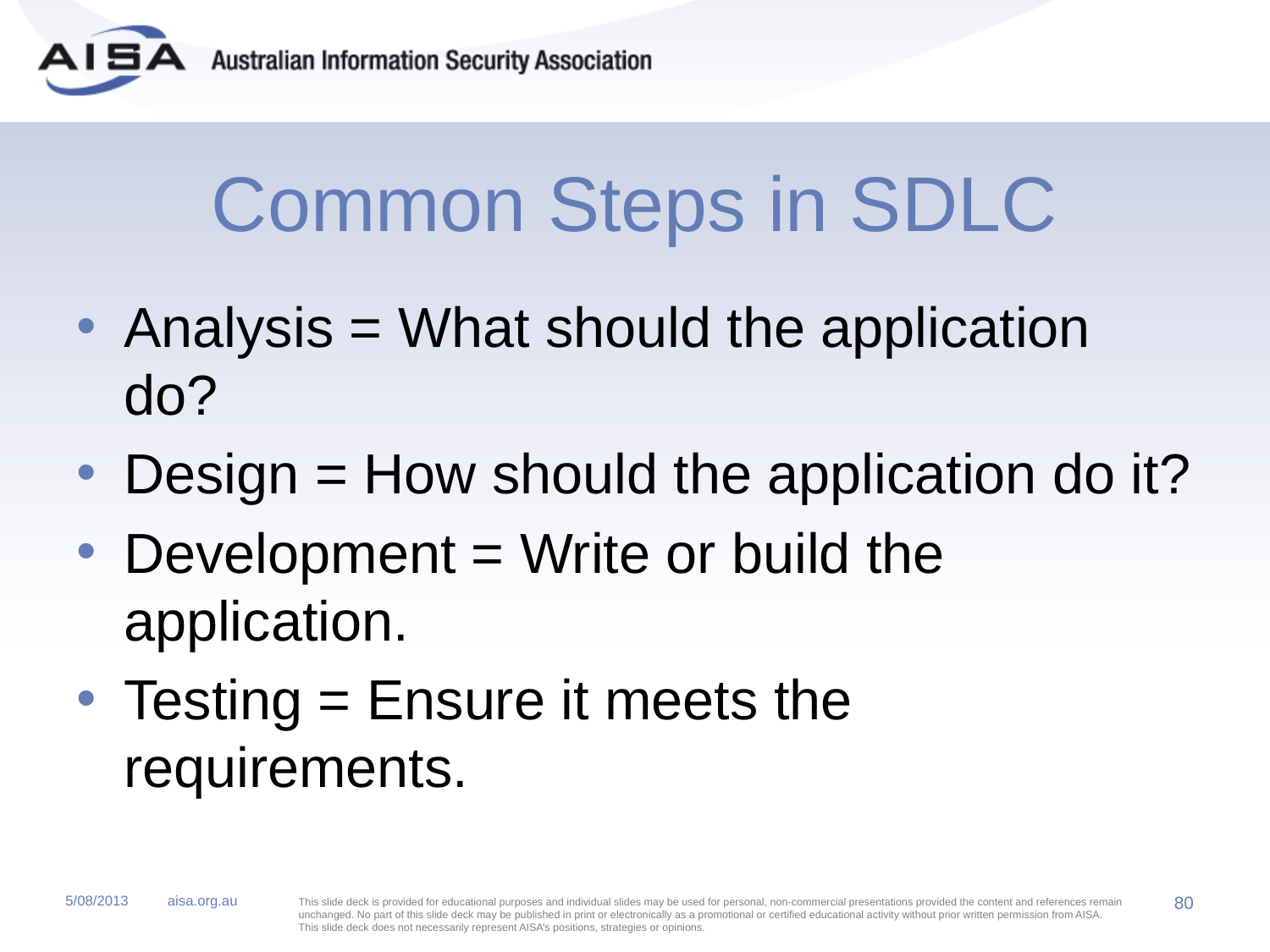

# Common Steps in SDLC
Analysis = What should the application do?
Design = How should the application do it?
Development = Write or build the application.
Testing = Ensure it meets the requirements.